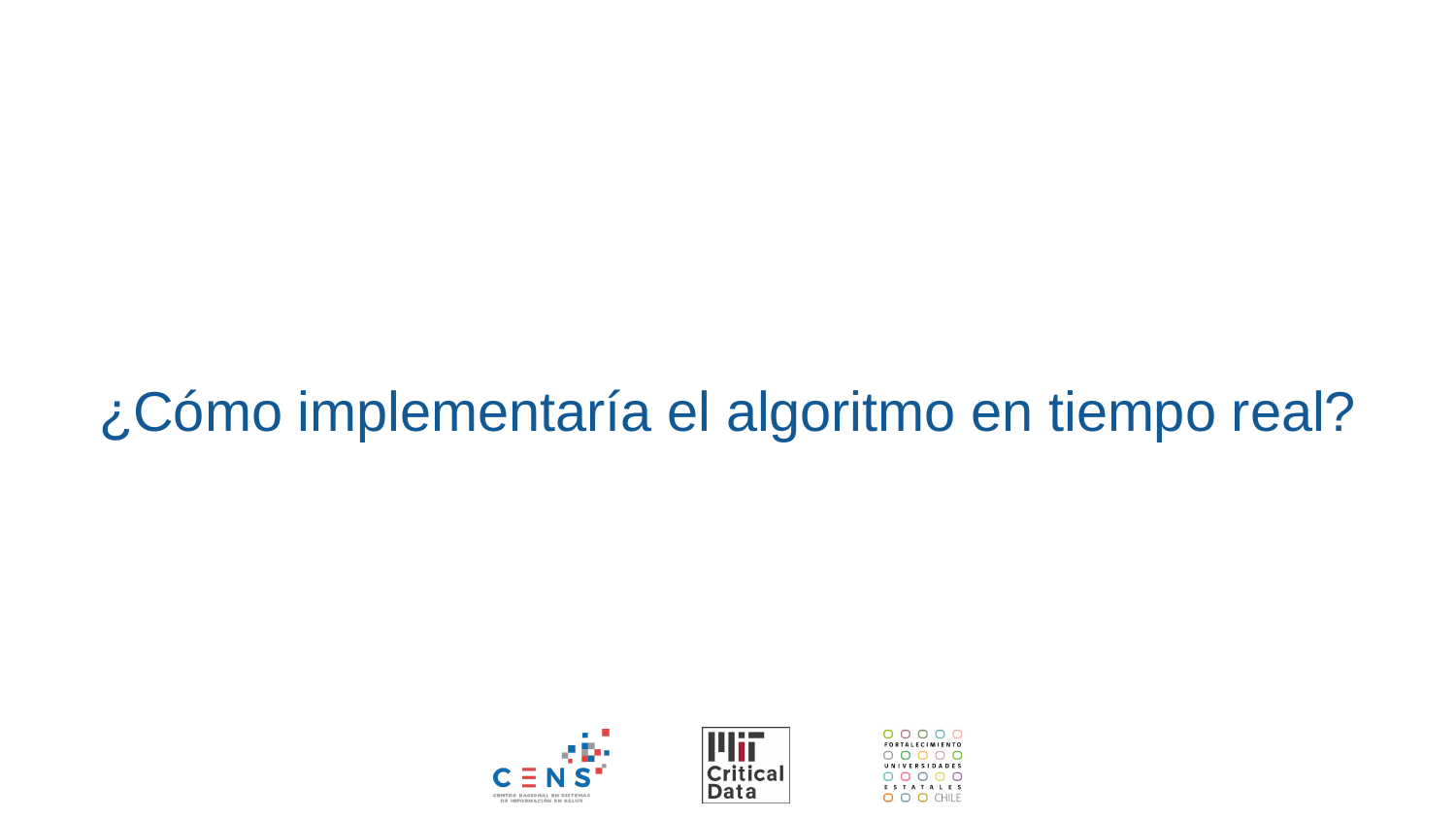

# ¿Cómo implementaría el algoritmo en tiempo real?